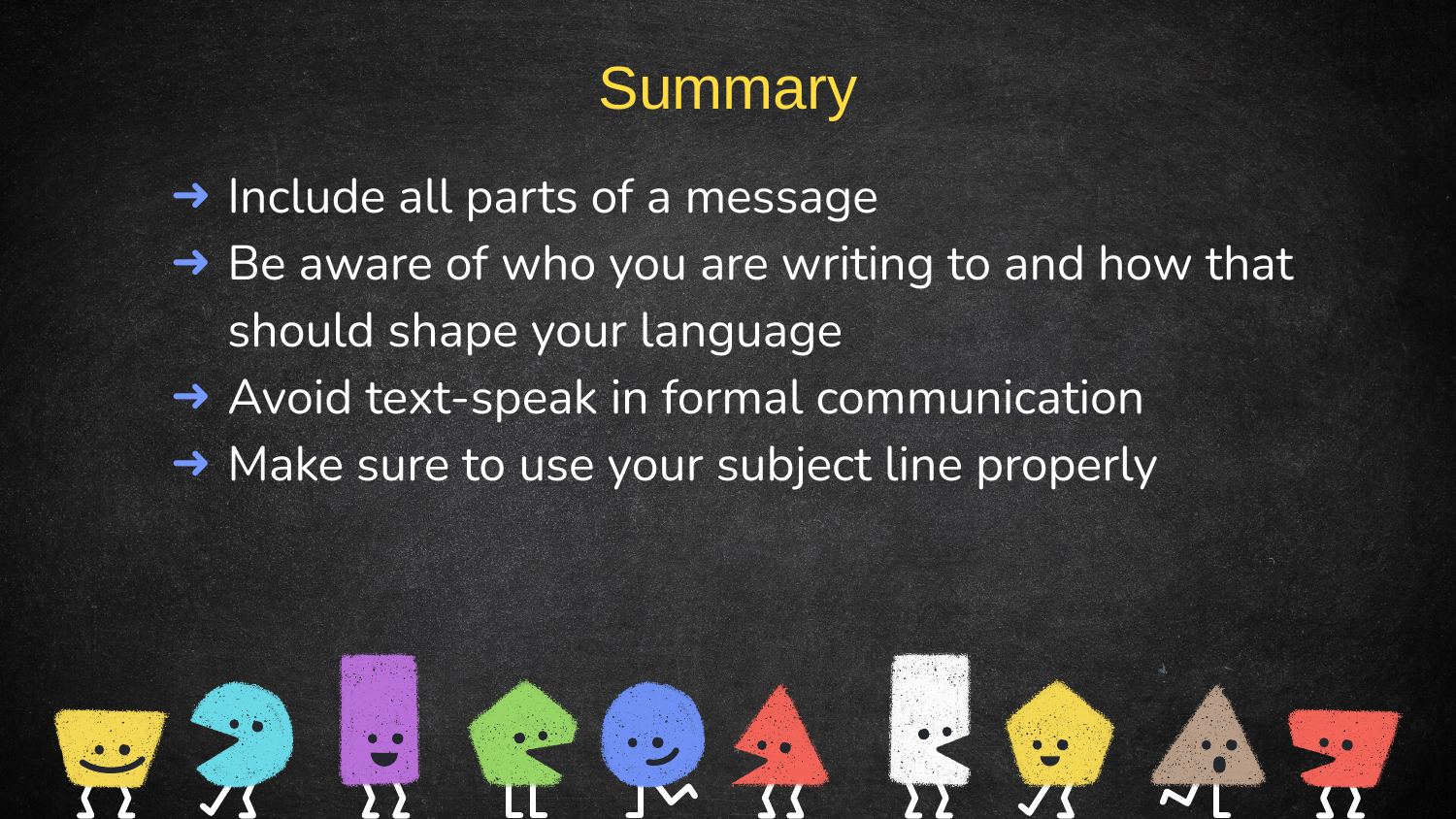

Summary
Include all parts of a message
Be aware of who you are writing to and how that should shape your language
Avoid text-speak in formal communication
Make sure to use your subject line properly